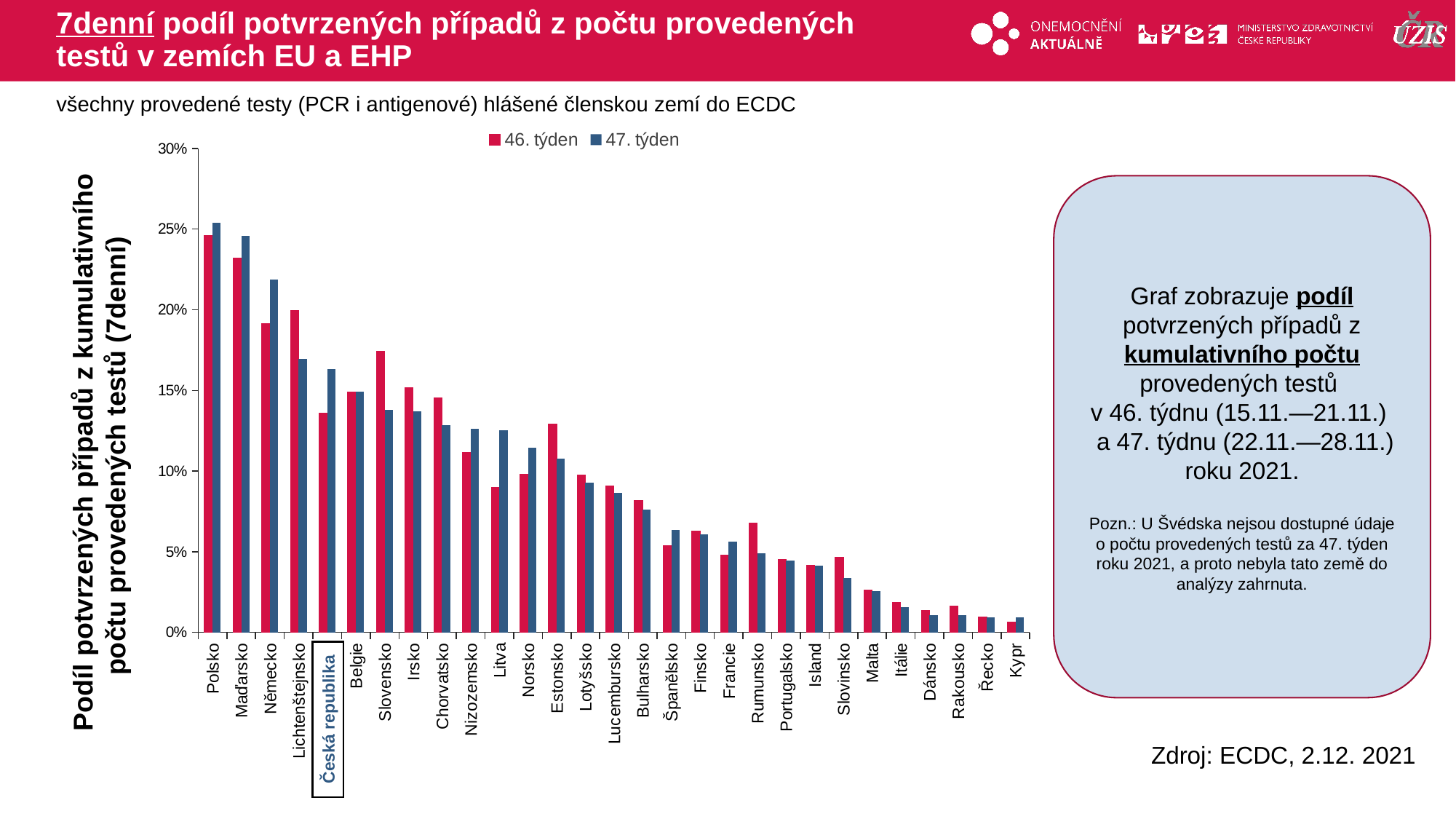

# 7denní podíl potvrzených případů z počtu provedených testů v zemích EU a EHP
všechny provedené testy (PCR i antigenové) hlášené členskou zemí do ECDC

### Chart

| Category | 46. týden | 47. týden |
|---|---|---|
| Polsko | 0.24583406029879135 | 0.2538265960672716 |
| Maďarsko | 0.23216177902514462 | 0.24564115866839603 |
| Německo | 0.19139994363698726 | 0.21879055555555554 |
| Lichtenštejnsko | 0.19969434538970962 | 0.16955684007707128 |
| Česká republika | 0.13597476158292957 | 0.16343329323407707 |
| Belgie | 0.14897786440279576 | 0.14941071955942364 |
| Slovensko | 0.17444968932132363 | 0.1378633947617981 |
| Irsko | 0.15173887981554424 | 0.13694530114663958 |
| Chorvatsko | 0.14547881824748773 | 0.1286016540126947 |
| Nizozemsko | 0.11165832569028313 | 0.12627906678260759 |
| Litva | 0.08971875838755776 | 0.12537325770021596 |
| Norsko | 0.09805451623014999 | 0.11427185627988133 |
| Estonsko | 0.12913758723828514 | 0.1078371730102891 |
| Lotyšsko | 0.09747207128151474 | 0.09275844798633003 |
| Lucembursko | 0.09094384504290205 | 0.08640985458653741 |
| Bulharsko | 0.081598100829047 | 0.07609529310393803 |
| Španělsko | 0.05365351948189829 | 0.06337436092538709 |
| Finsko | 0.0629375996725198 | 0.060996591462424934 |
| Francie | 0.04773305466356551 | 0.056193262036315736 |
| Rumunsko | 0.0679588323890124 | 0.04920211750147049 |
| Portugalsko | 0.04508239134484319 | 0.04435632468777949 |
| Island | 0.0414723060640508 | 0.04148936170212766 |
| Slovinsko | 0.04672377796749136 | 0.03363626802605774 |
| Malta | 0.02647689011325375 | 0.025505757144823157 |
| Itálie | 0.01845931407933451 | 0.01584609894153398 |
| Dánsko | 0.013477052722122728 | 0.01069310918641744 |
| Rakousko | 0.01654022921015748 | 0.010644576761755255 |
| Řecko | 0.009646002879237827 | 0.009408096743660001 |
| Kypr | 0.0062163647487012514 | 0.009131607815233183 |
Graf zobrazuje podíl potvrzených případů z kumulativního počtu provedených testů
v 46. týdnu (15.11.—21.11.)
 a 47. týdnu (22.11.—28.11.) roku 2021.

Pozn.: U Švédska nejsou dostupné údaje o počtu provedených testů za 47. týden roku 2021, a proto nebyla tato země do analýzy zahrnuta.
Podíl potvrzených případů z kumulativního počtu provedených testů (7denní)
Česká republika
Zdroj: ECDC, 2.12. 2021